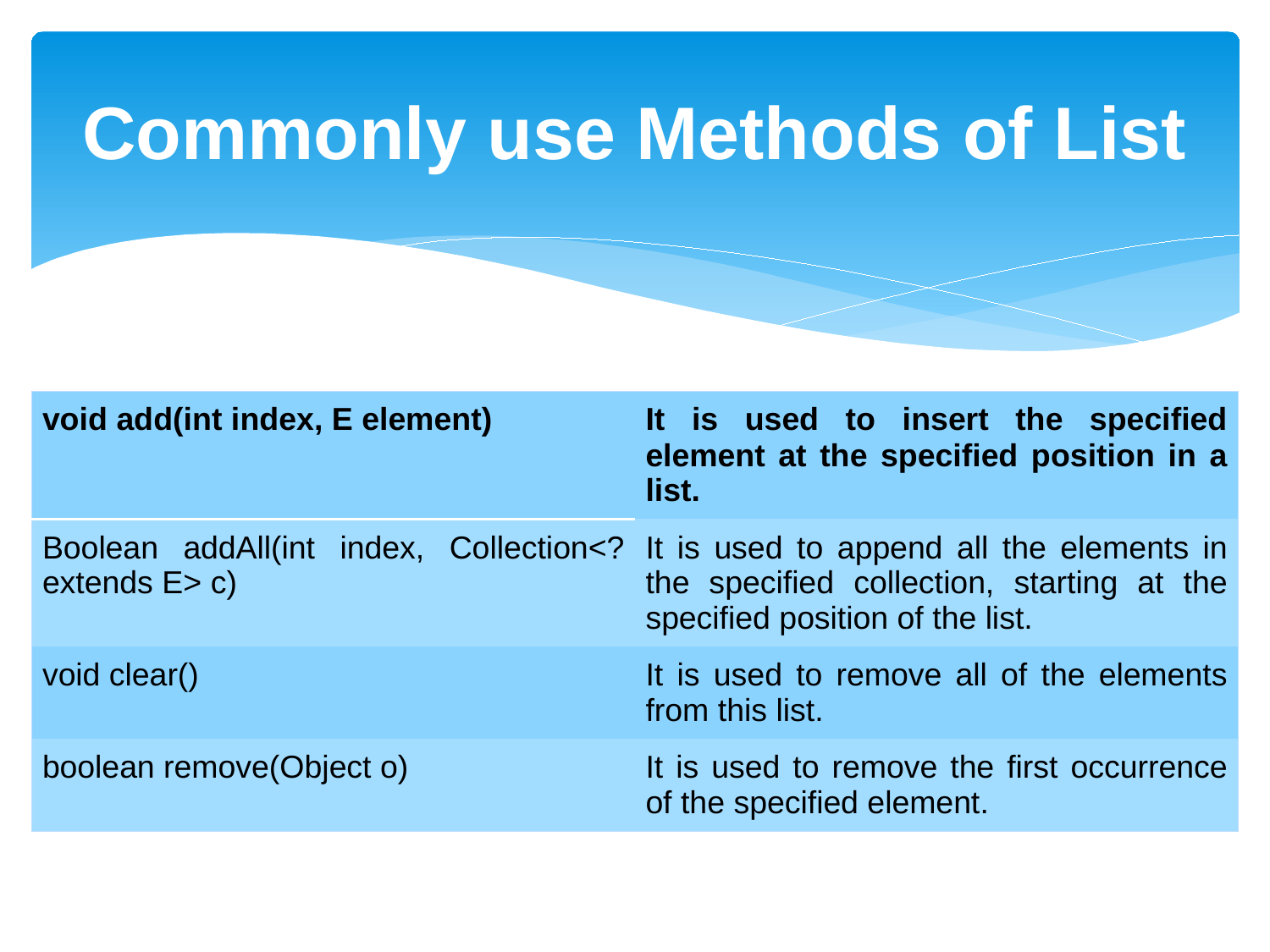

# Commonly use Methods of List
| void add(int index, E element) | It is used to insert the specified element at the specified position in a list. |
| --- | --- |
| Boolean addAll(int index, Collection<? extends E> c) | It is used to append all the elements in the specified collection, starting at the specified position of the list. |
| void clear() | It is used to remove all of the elements from this list. |
| boolean remove(Object o) | It is used to remove the first occurrence of the specified element. |